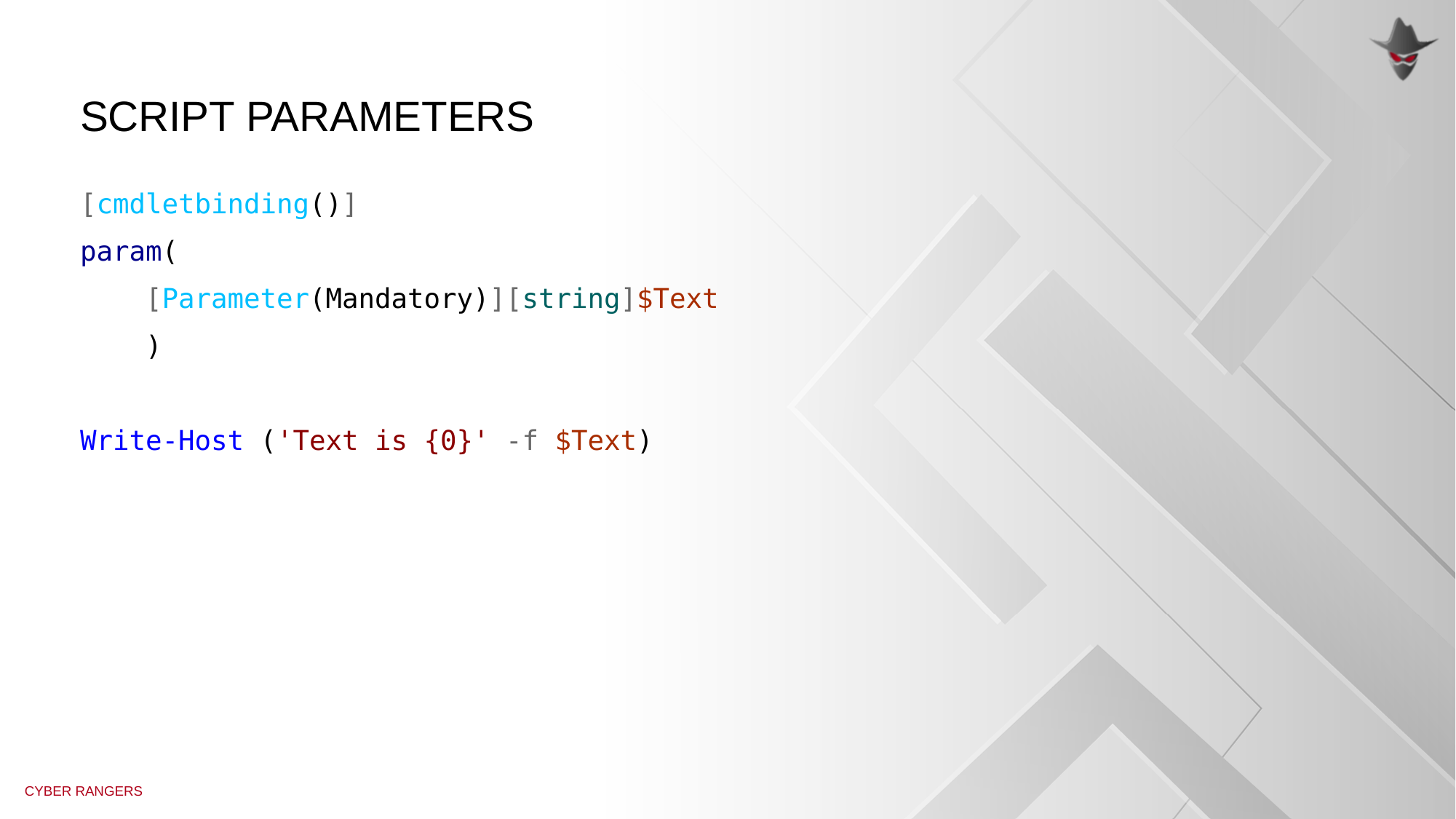

# Script parameters
[cmdletbinding()]
param(
    [Parameter(Mandatory)][string]$Text
    )

Write-Host ('Text is {0}' -f $Text)